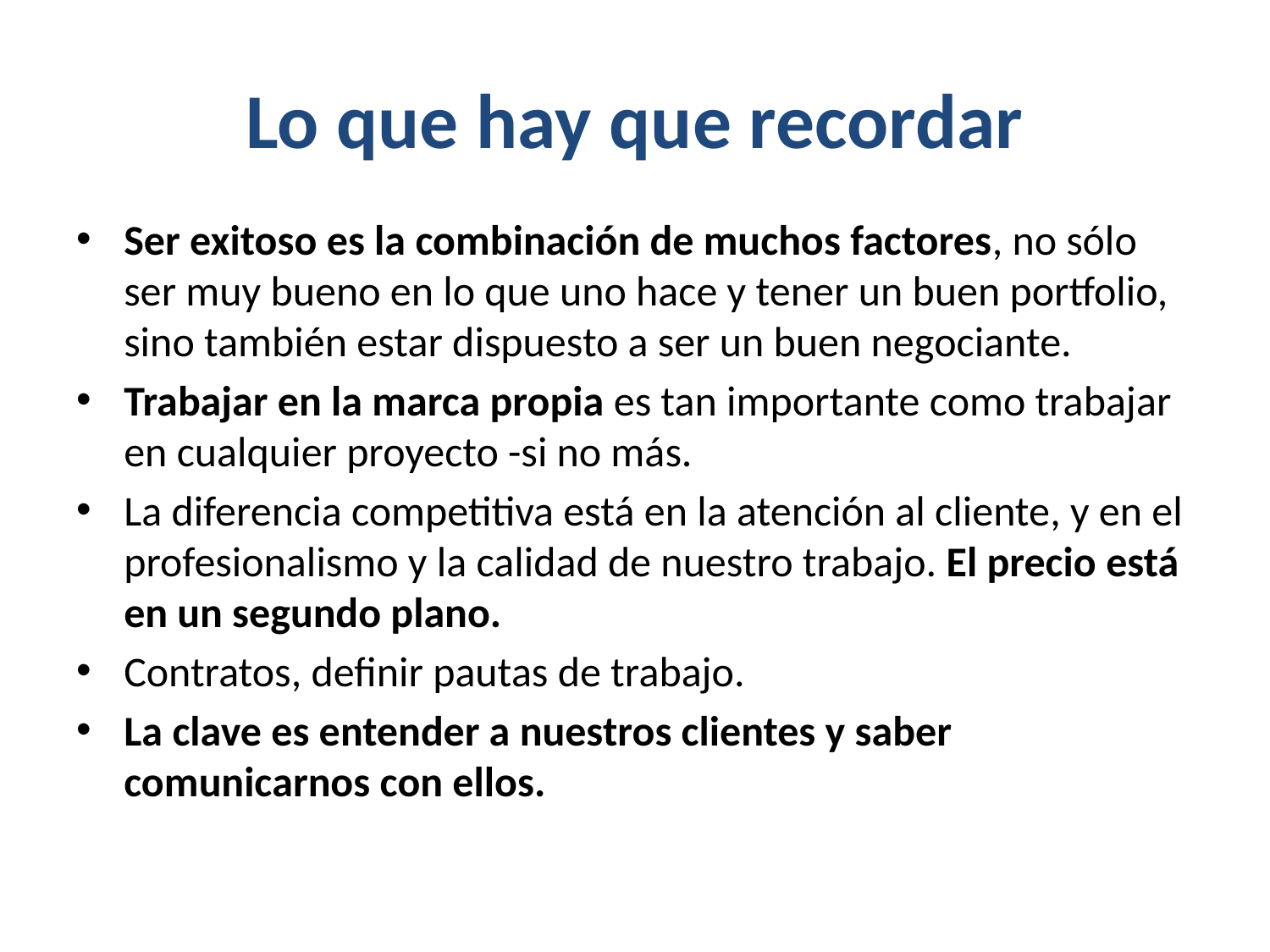

# Lo que hay que recordar
Ser exitoso es la combinación de muchos factores, no sólo ser muy bueno en lo que uno hace y tener un buen portfolio, sino también estar dispuesto a ser un buen negociante.
Trabajar en la marca propia es tan importante como trabajar en cualquier proyecto -si no más.
La diferencia competitiva está en la atención al cliente, y en el profesionalismo y la calidad de nuestro trabajo. El precio está en un segundo plano.
Contratos, definir pautas de trabajo.
La clave es entender a nuestros clientes y saber comunicarnos con ellos.